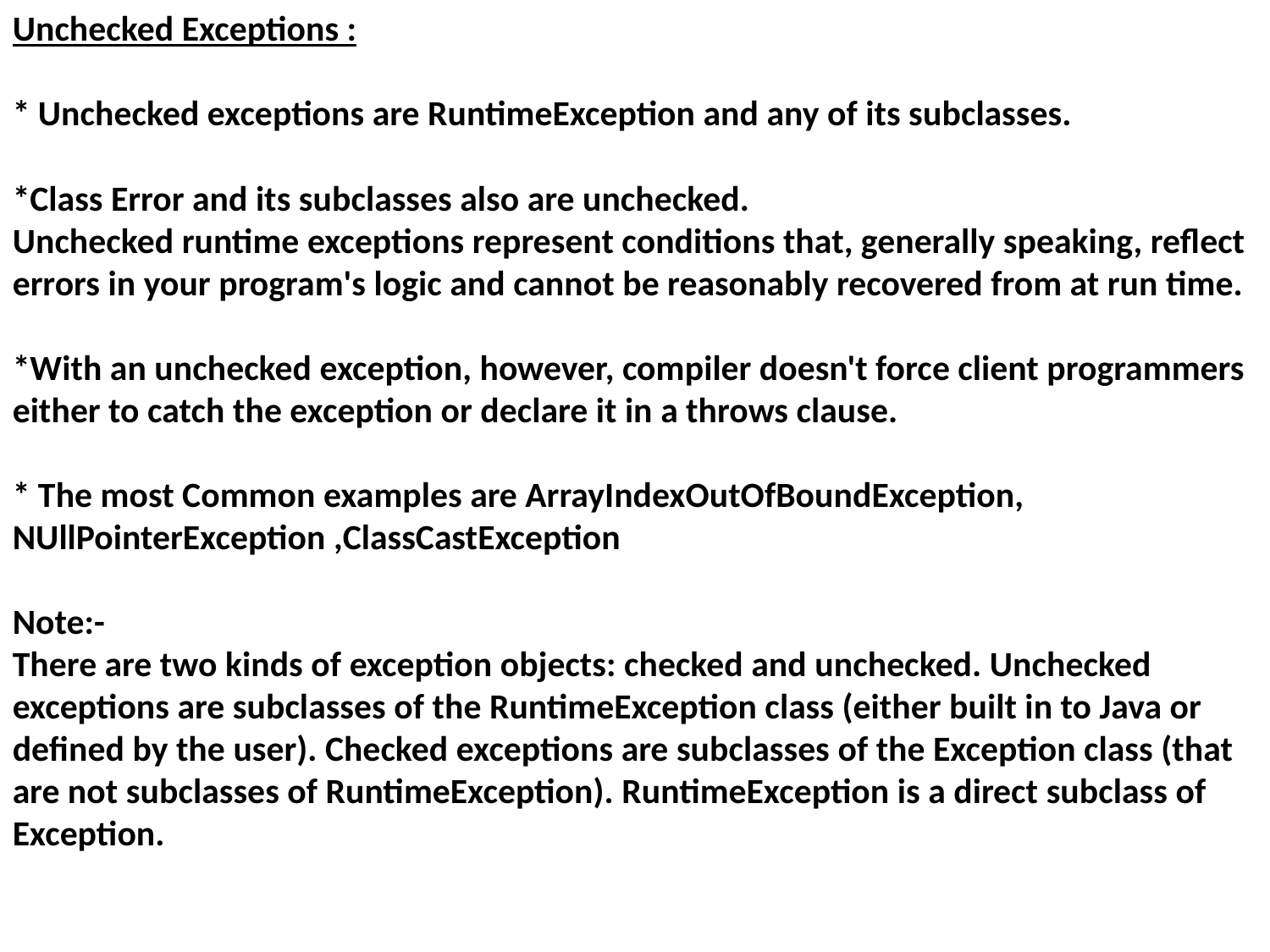

Unchecked Exceptions :

* Unchecked exceptions are RuntimeException and any of its subclasses.

*Class Error and its subclasses also are unchecked.
Unchecked runtime exceptions represent conditions that, generally speaking, reflect errors in your program's logic and cannot be reasonably recovered from at run time.

*With an unchecked exception, however, compiler doesn't force client programmers either to catch the exception or declare it in a throws clause.

* The most Common examples are ArrayIndexOutOfBoundException, NUllPointerException ,ClassCastException

Note:-
There are two kinds of exception objects: checked and unchecked. Unchecked exceptions are subclasses of the RuntimeException class (either built in to Java or defined by the user). Checked exceptions are subclasses of the Exception class (that are not subclasses of RuntimeException). RuntimeException is a direct subclass of Exception.